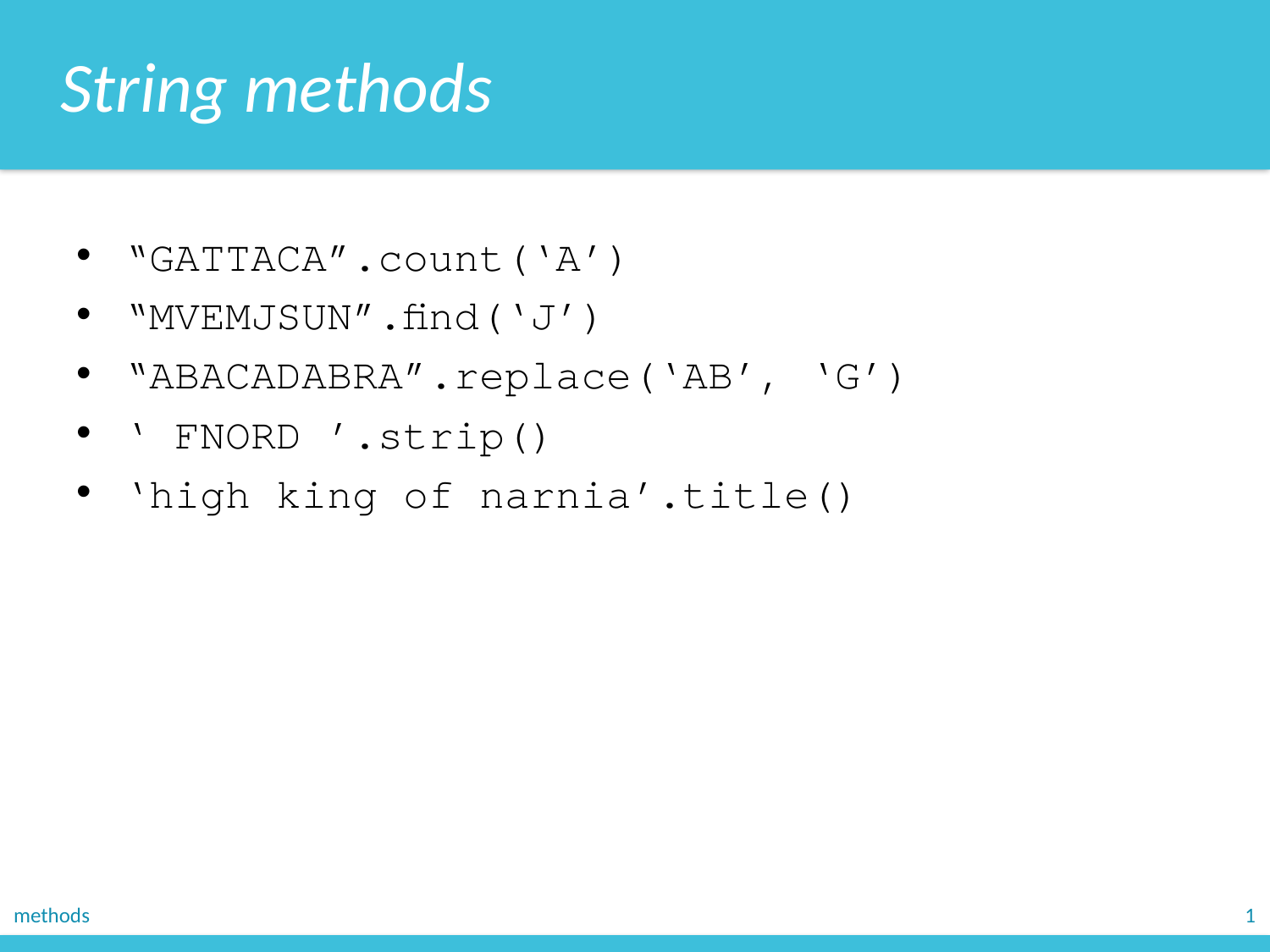

String methods
“GATTACA”.count(‘A’)
“MVEMJSUN”.find(‘J’)
“ABACADABRA”.replace(‘AB’, ‘G’)
‘ FNORD ’.strip()
‘high king of narnia’.title()
methods
1